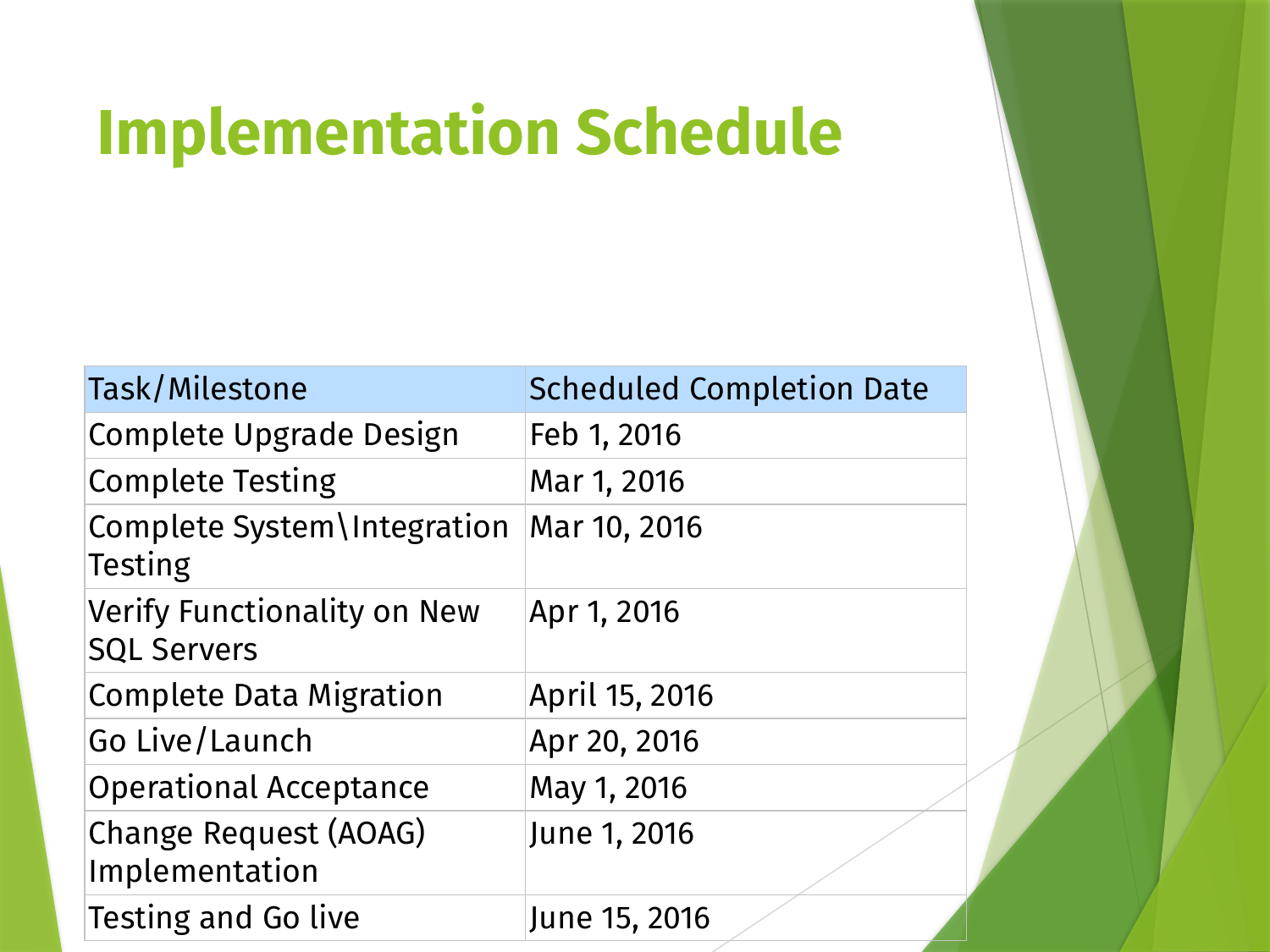

# Implementation Schedule

| Task/Milestone | Scheduled Completion Date |
| --- | --- |
| Complete Upgrade Design | Feb 1, 2016 |
| Complete Testing | Mar 1, 2016 |
| Complete System\Integration Testing | Mar 10, 2016 |
| Verify Functionality on New SQL Servers | Apr 1, 2016 |
| Complete Data Migration | April 15, 2016 |
| Go Live/Launch | Apr 20, 2016 |
| Operational Acceptance | May 1, 2016 |
| Change Request (AOAG) Implementation | June 1, 2016 |
| Testing and Go live | June 15, 2016 |